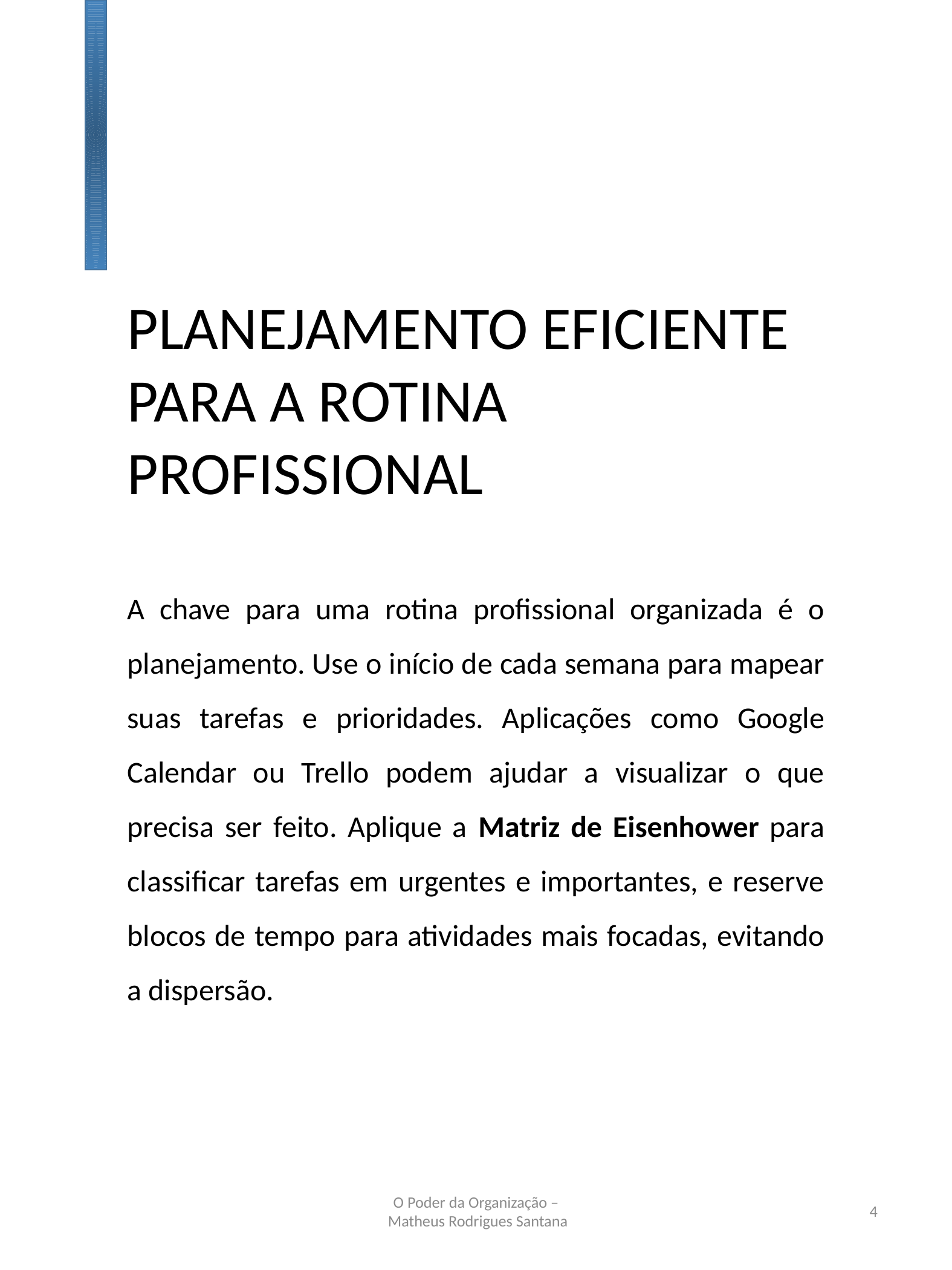

PLANEJAMENTO EFICIENTE PARA A ROTINA PROFISSIONAL
A chave para uma rotina profissional organizada é o planejamento. Use o início de cada semana para mapear suas tarefas e prioridades. Aplicações como Google Calendar ou Trello podem ajudar a visualizar o que precisa ser feito. Aplique a Matriz de Eisenhower para classificar tarefas em urgentes e importantes, e reserve blocos de tempo para atividades mais focadas, evitando a dispersão.
O Poder da Organização –
 Matheus Rodrigues Santana
4